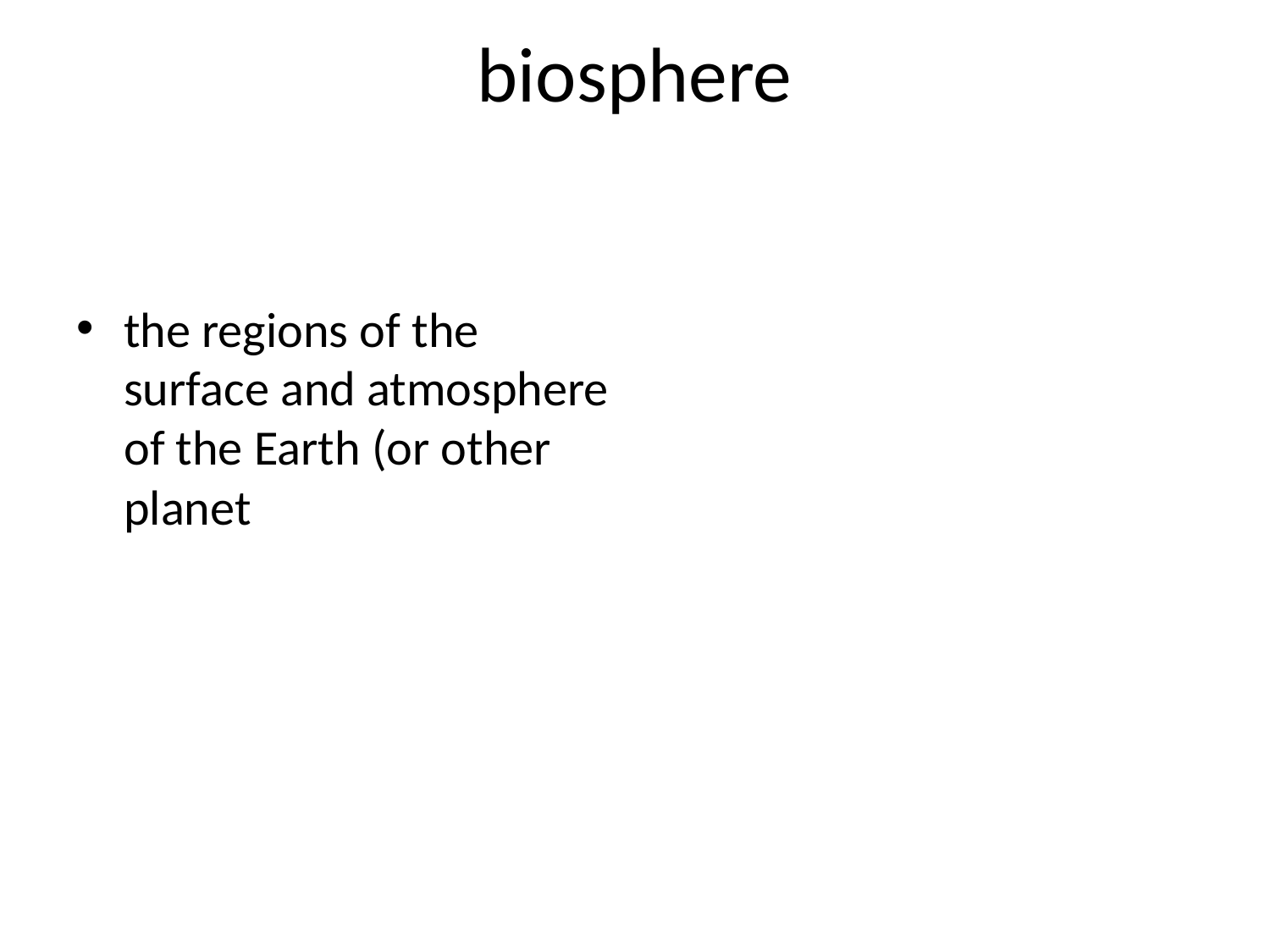

# biosphere

the regions of the surface and atmosphere of the Earth (or other planet